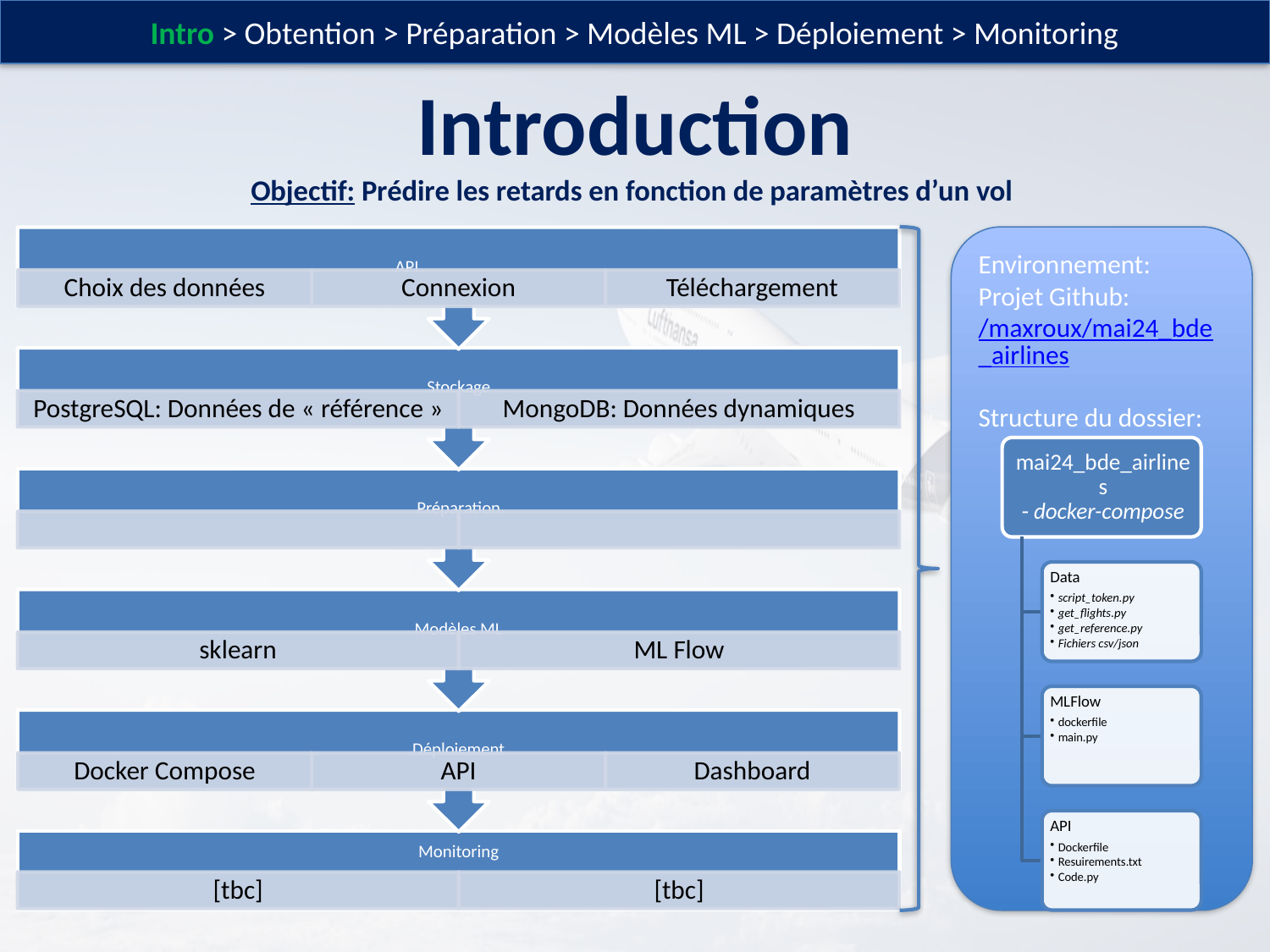

Intro > Obtention > Préparation > Modèles ML > Déploiement > Monitoring
# Introduction Objectif: Prédire les retards en fonction de paramètres d’un vol

Monitoring
[tbc]
[tbc]
Déploiement
Docker Compose
API
Dashboard
Modèles ML
sklearn
ML Flow
Préparation

Stockage
PostgreSQL: Données de « référence »
MongoDB: Données dynamiques
API
Choix des données
Connexion
Téléchargement
Environnement:
Projet Github: /maxroux/mai24_bde_airlines

Structure du dossier:

mai24_bde_airlines
- docker-compose
Data
script_token.py
get_flights.py
get_reference.py
Fichiers csv/json
MLFlow
dockerfile
main.py
API
Dockerfile
Resuirements.txt
Code.py